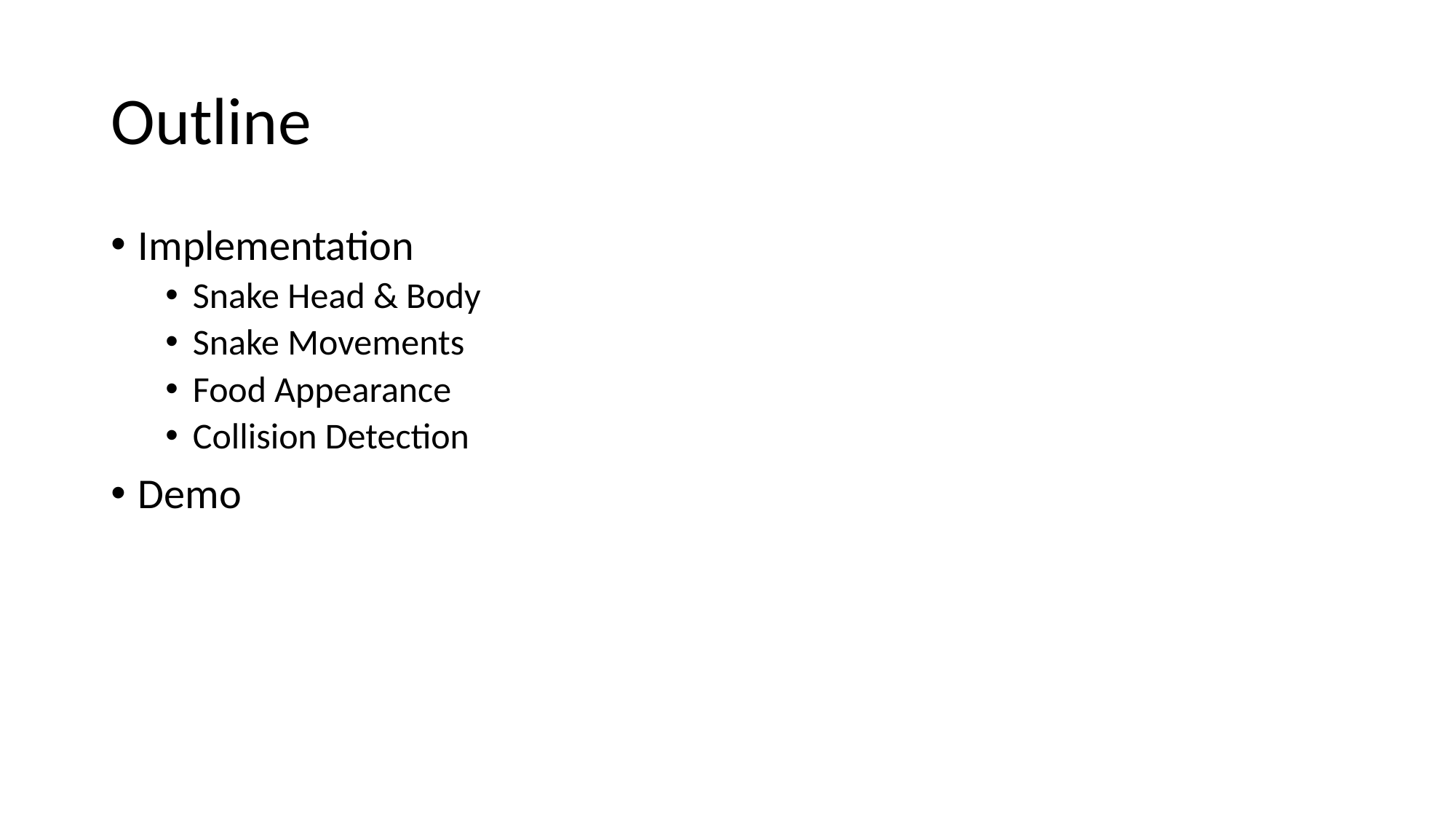

# Outline
Implementation
Snake Head & Body
Snake Movements
Food Appearance
Collision Detection
Demo